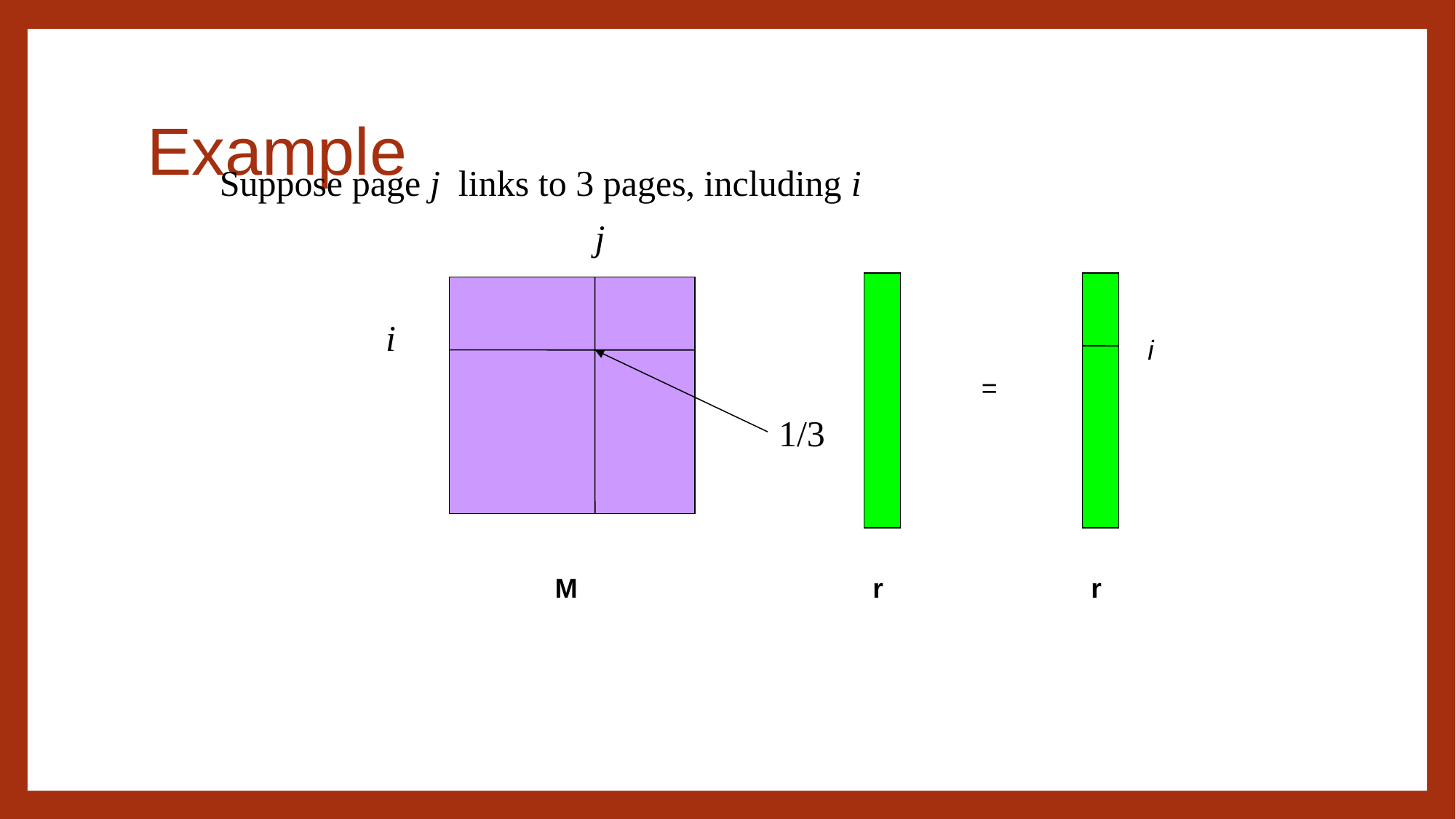

# Example
Suppose page j  links to 3 pages, including i
j

i

M

r

=
i

1/3
r